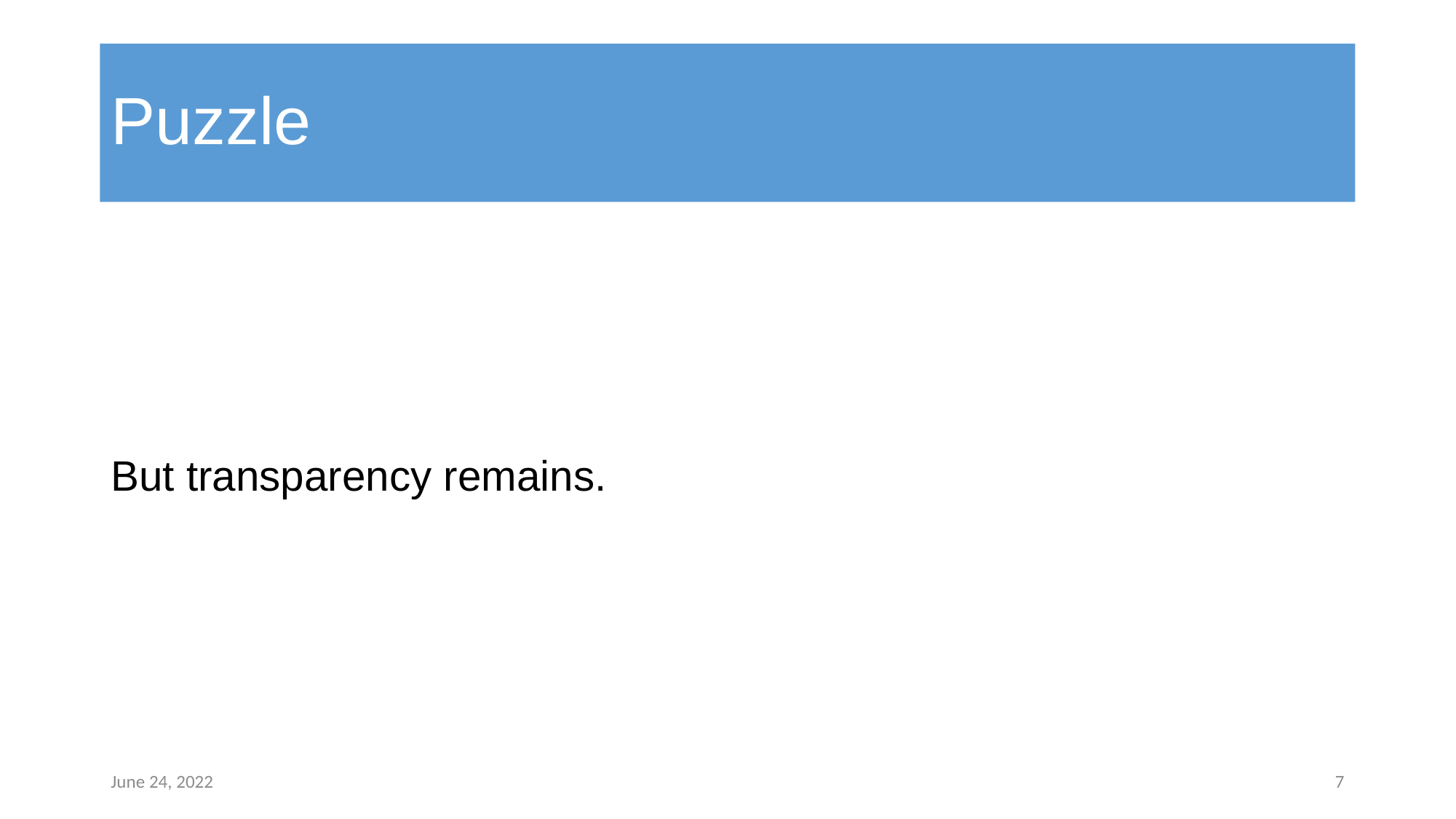

# Puzzle
But transparency remains.
June 24, 2022
7